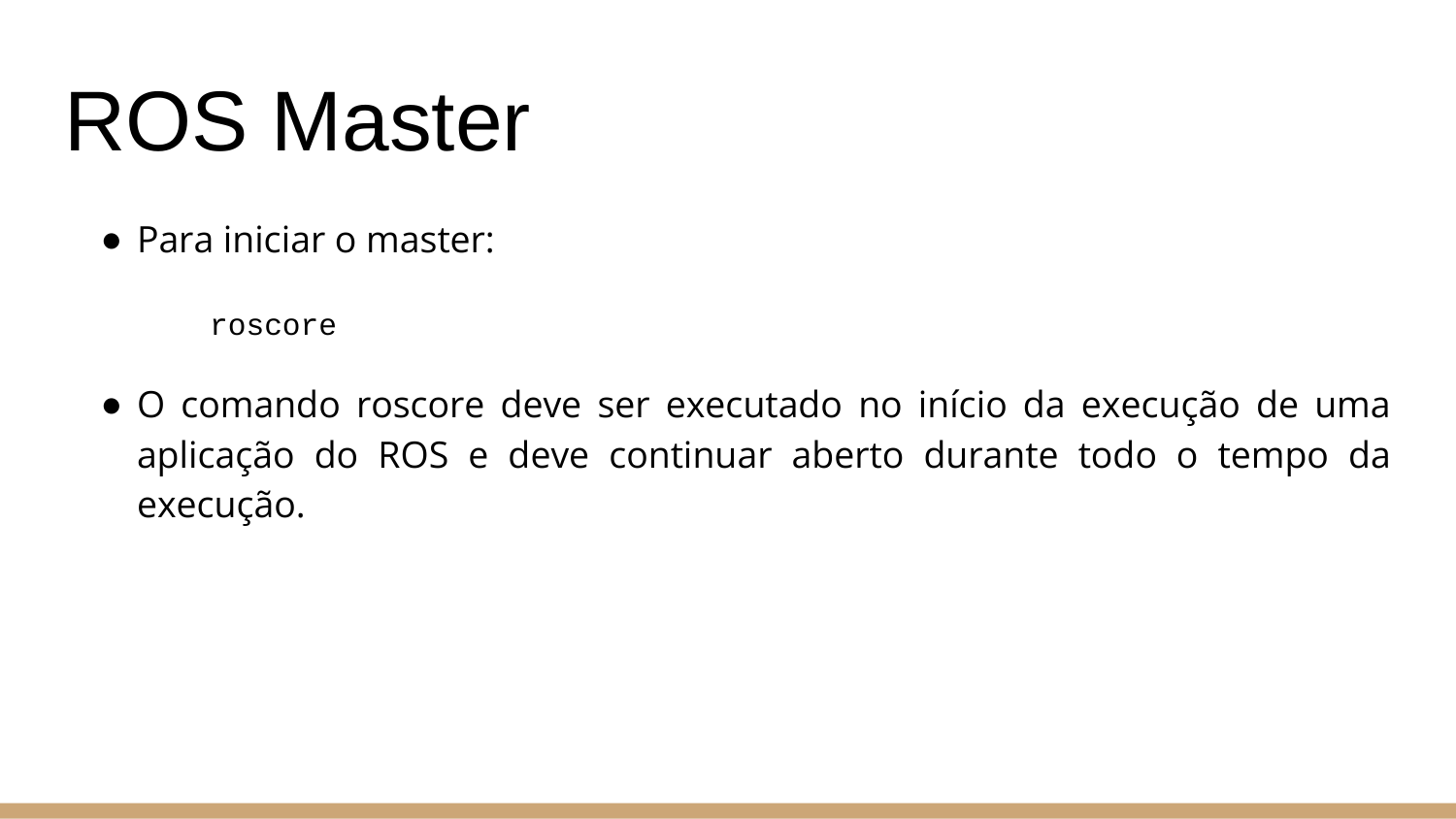

# ROS Master
Para iniciar o master:
	roscore
O comando roscore deve ser executado no início da execução de uma aplicação do ROS e deve continuar aberto durante todo o tempo da execução.